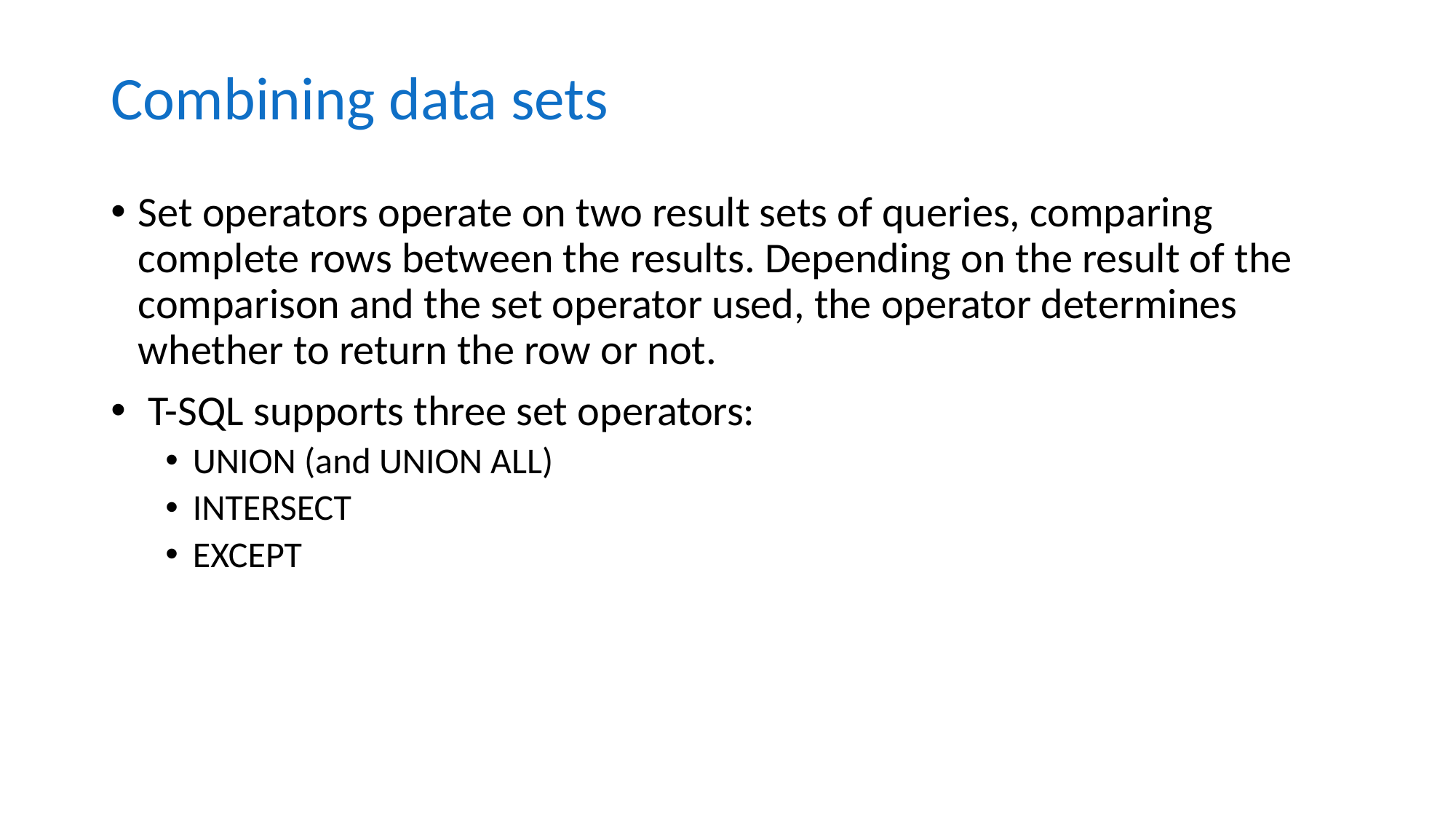

# Combining data sets
Set operators operate on two result sets of queries, comparing complete rows between the results. Depending on the result of the comparison and the set operator used, the operator determines whether to return the row or not.
 T-SQL supports three set operators:
UNION (and UNION ALL)
INTERSECT
EXCEPT